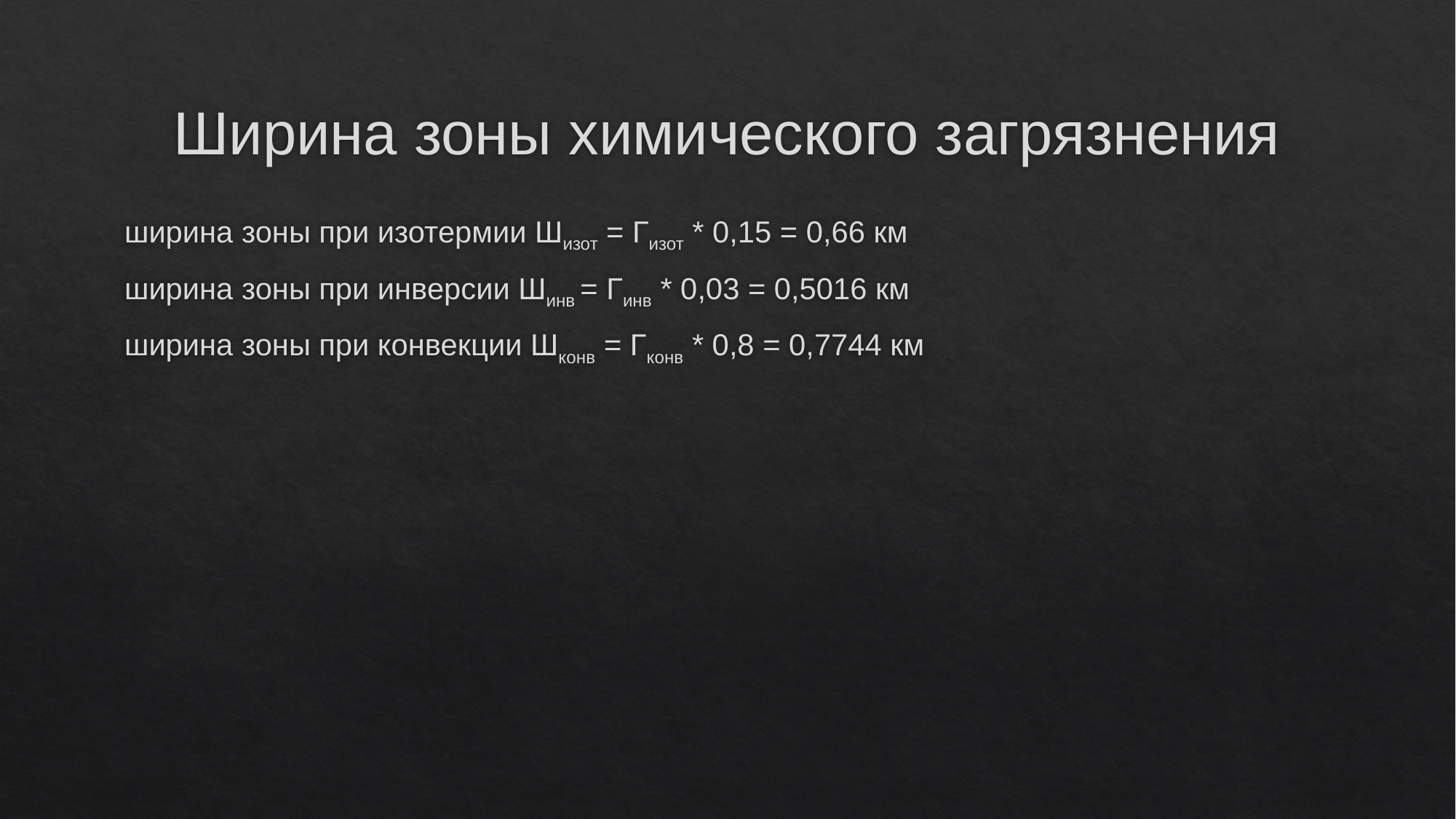

# Ширина зоны химического загрязнения
ширина зоны при изотермии Шизот = Гизот * 0,15 = 0,66 км
ширина зоны при инверсии Шинв = Гинв * 0,03 = 0,5016 км
ширина зоны при конвекции Шконв = Гконв * 0,8 = 0,7744 км